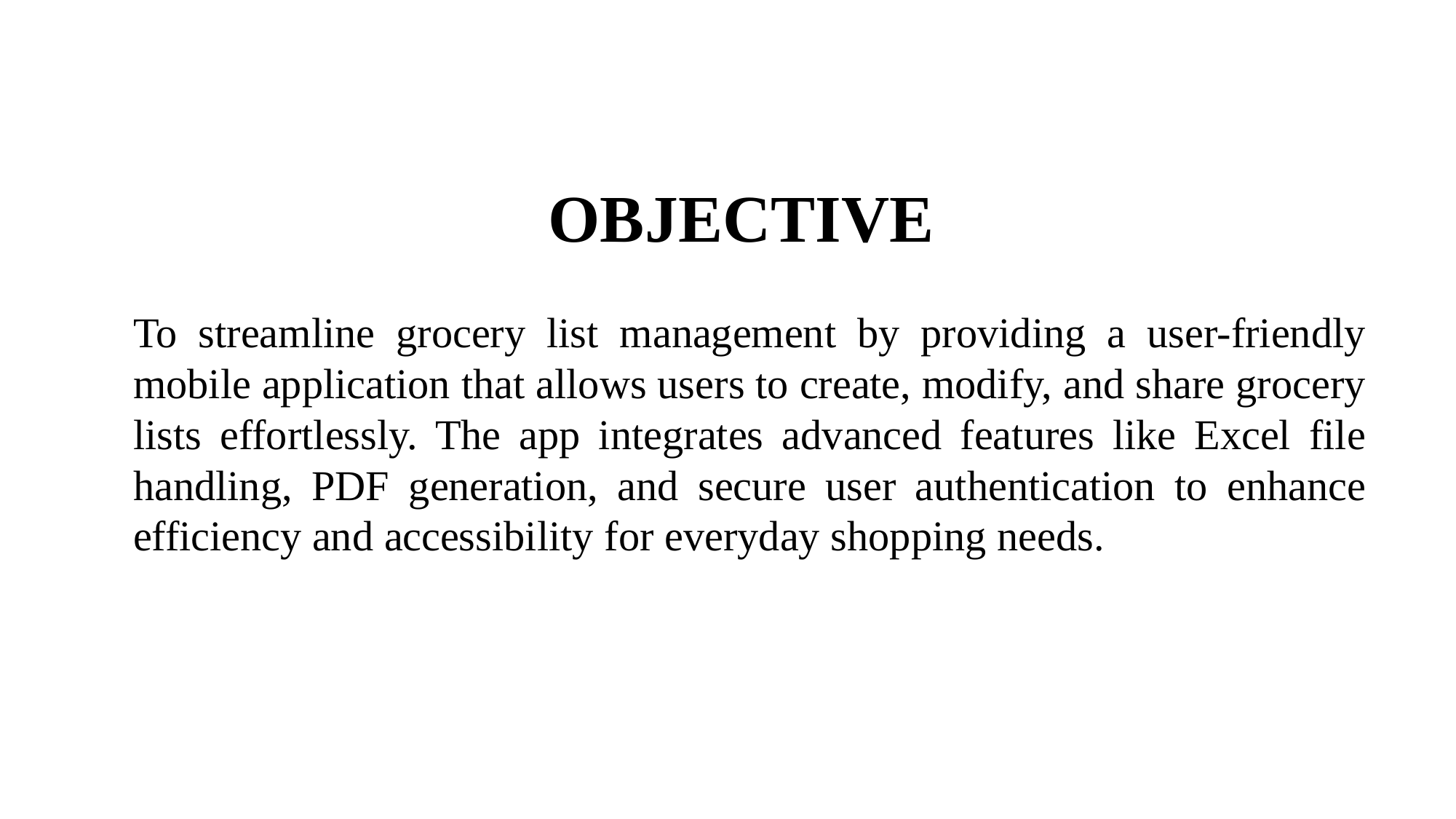

# OBJECTIVE
To streamline grocery list management by providing a user-friendly mobile application that allows users to create, modify, and share grocery lists effortlessly. The app integrates advanced features like Excel file handling, PDF generation, and secure user authentication to enhance efficiency and accessibility for everyday shopping needs.